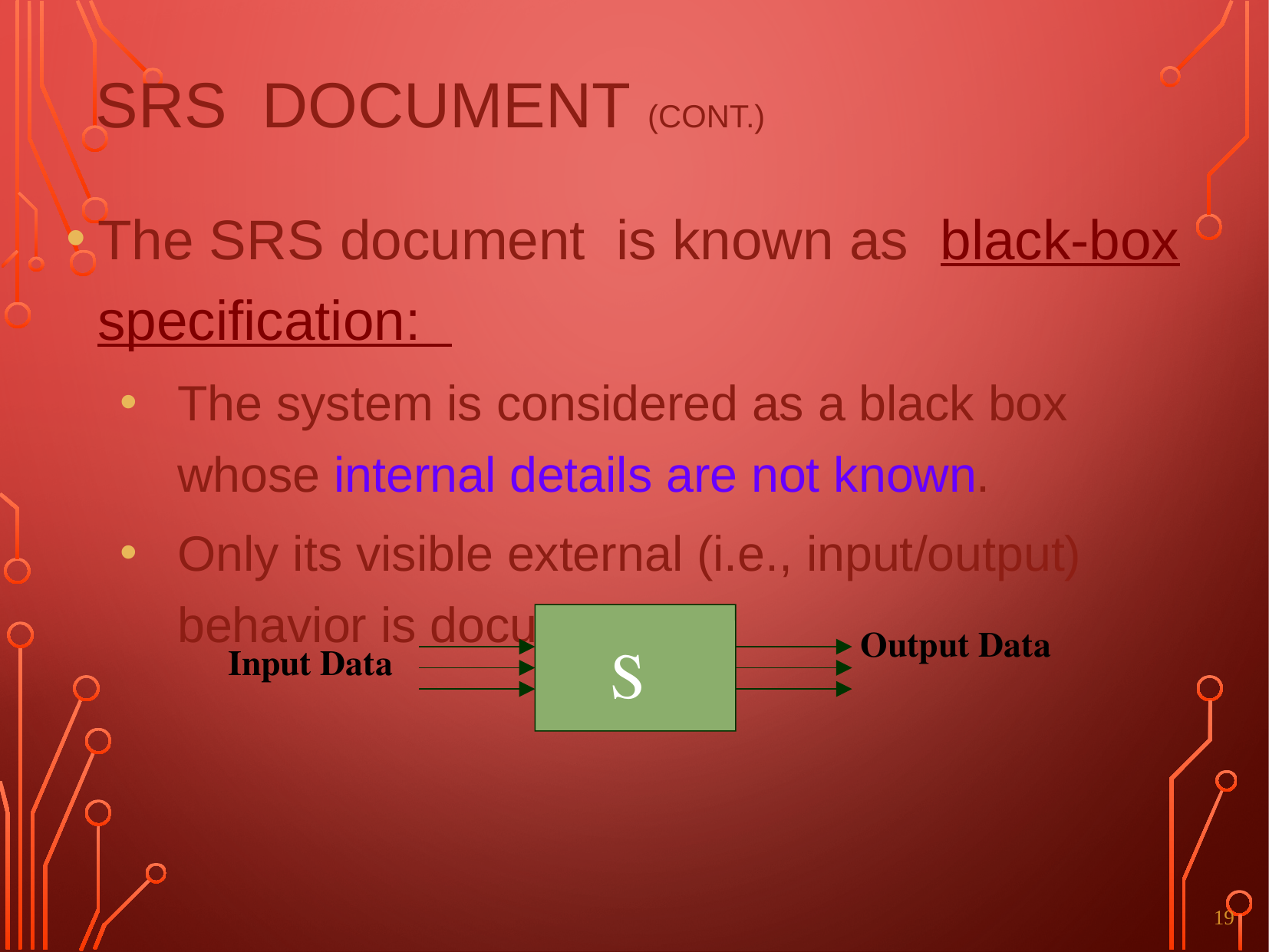

# SRS  DOCUMENT (CONT.)
The SRS document  is known as  black-box specification:
The system is considered as a black box whose internal details are not known.
Only its visible external (i.e., input/output) behavior is documented.

Output Data
S
Input Data
19